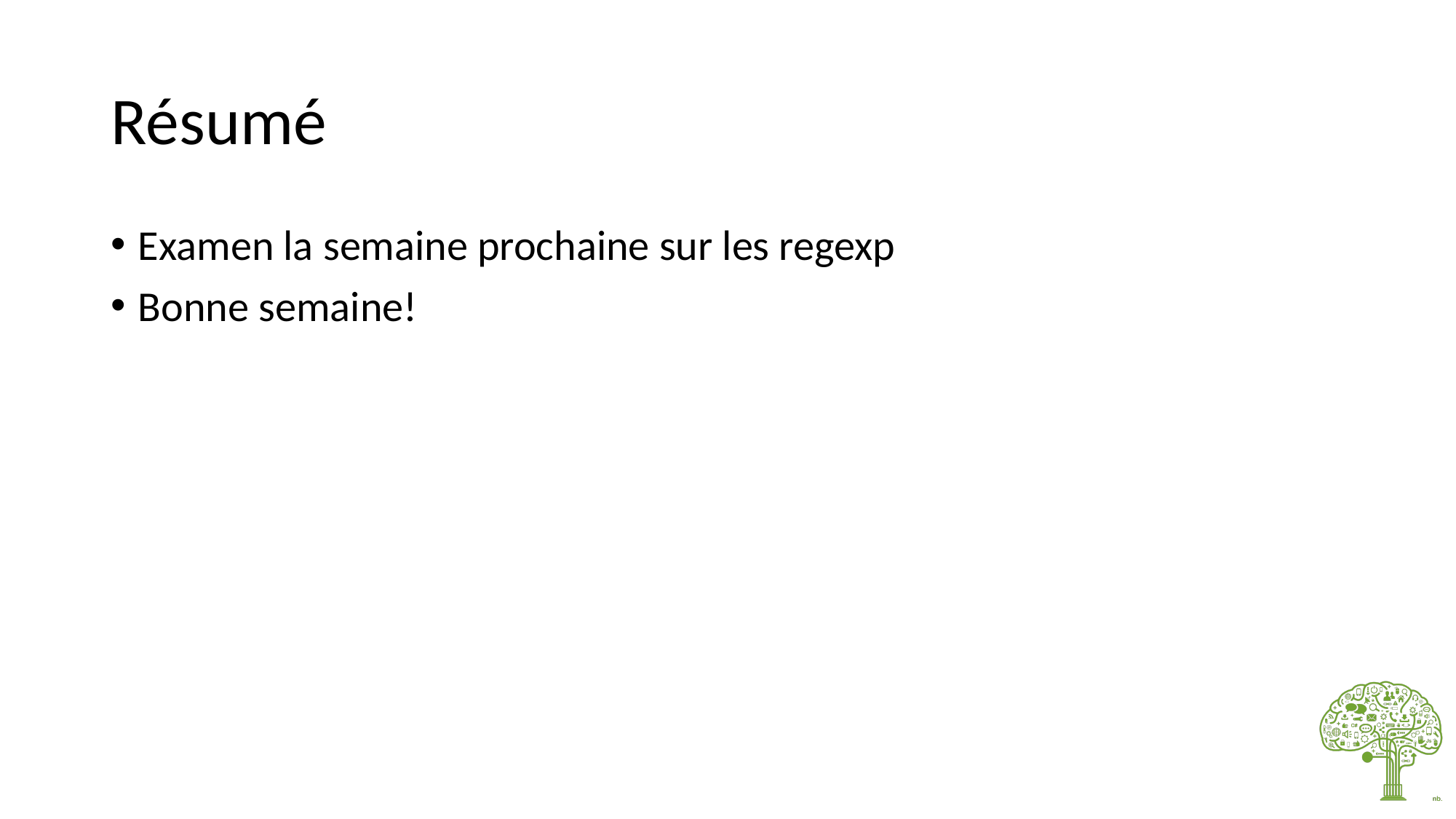

# Résumé
Examen la semaine prochaine sur les regexp
Bonne semaine!